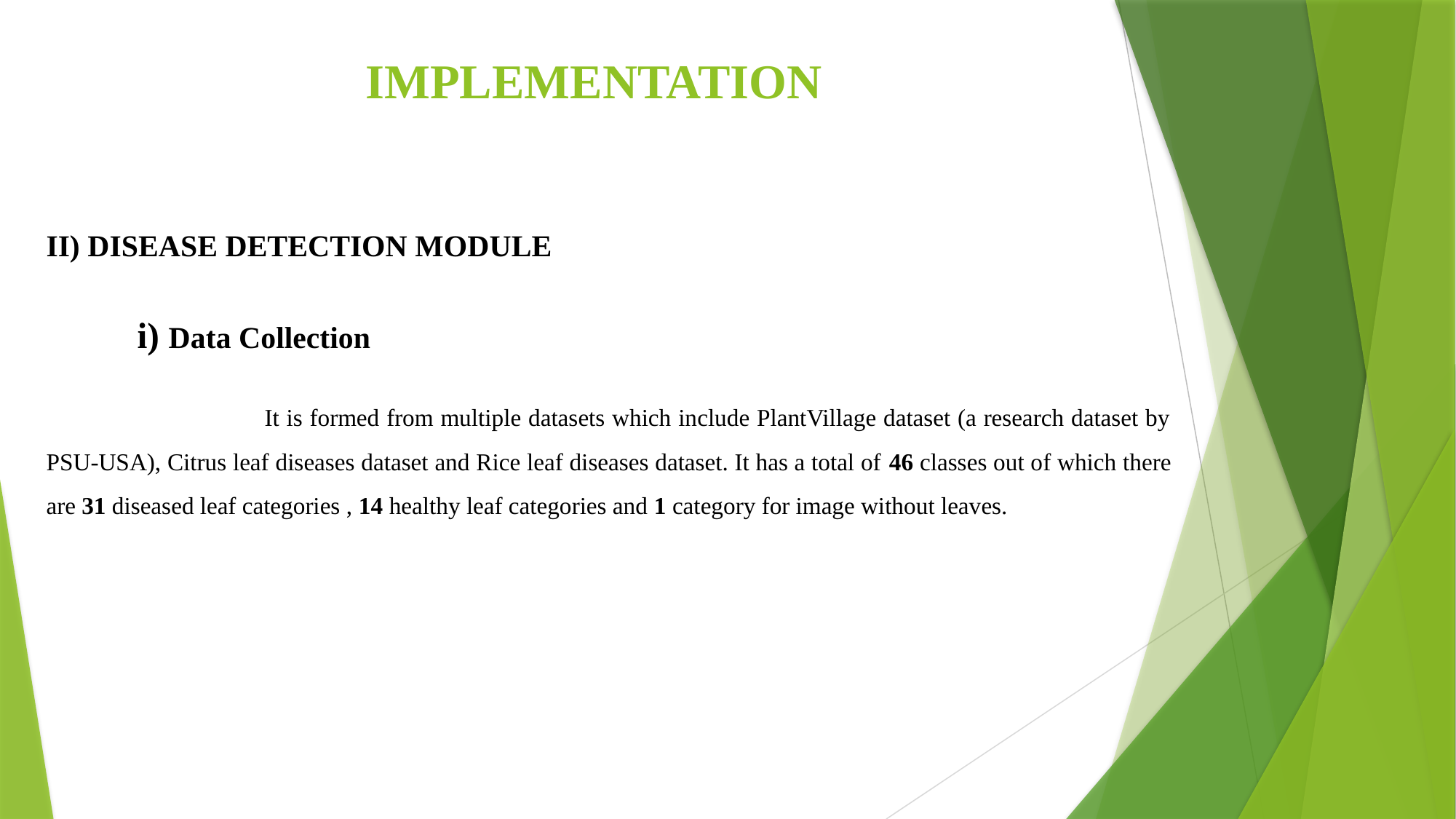

# IMPLEMENTATION
II) DISEASE DETECTION MODULE
          i) Data Collection
		It is formed from multiple datasets which include PlantVillage dataset (a research dataset by PSU-USA), Citrus leaf diseases dataset and Rice leaf diseases dataset. It has a total of 46 classes out of which there are 31 diseased leaf categories , 14 healthy leaf categories and 1 category for image without leaves.